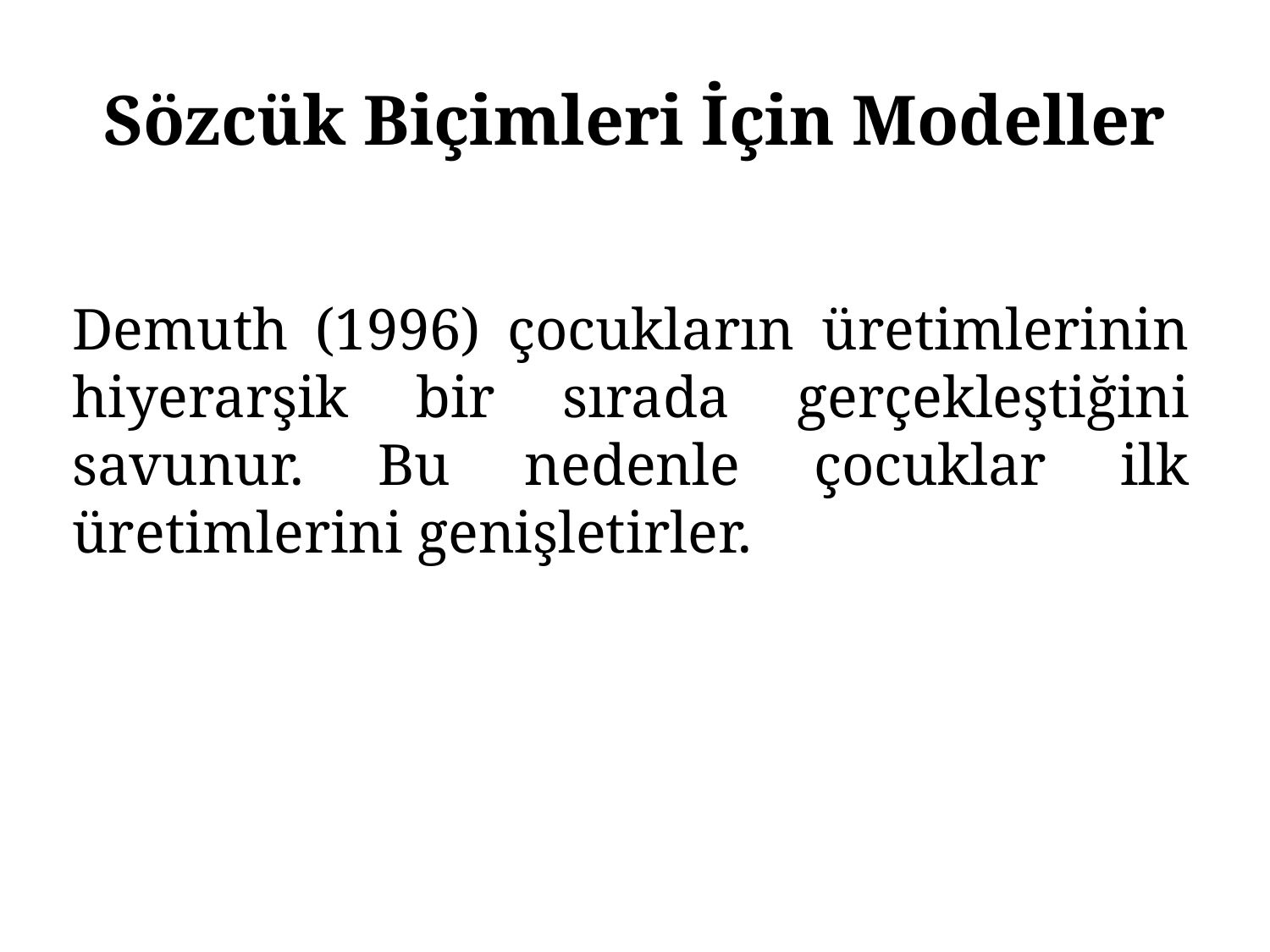

# Sözcük Biçimleri İçin Modeller
Demuth (1996) çocukların üretimlerinin hiyerarşik bir sırada gerçekleştiğini savunur. Bu nedenle çocuklar ilk üretimlerini genişletirler.